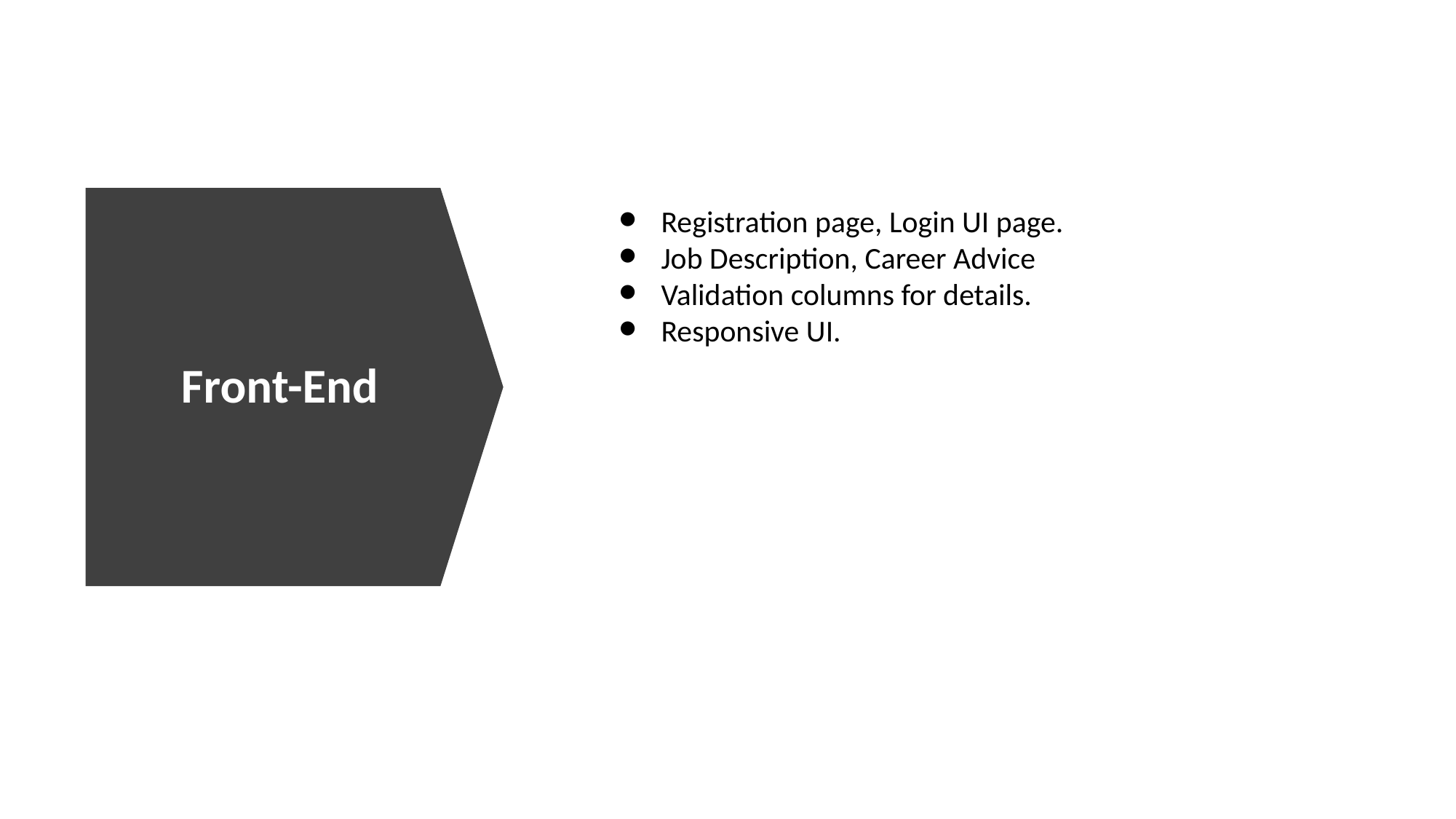

Registration page, Login UI page.
Job Description, Career Advice
Validation columns for details.
Responsive UI.

Front-End